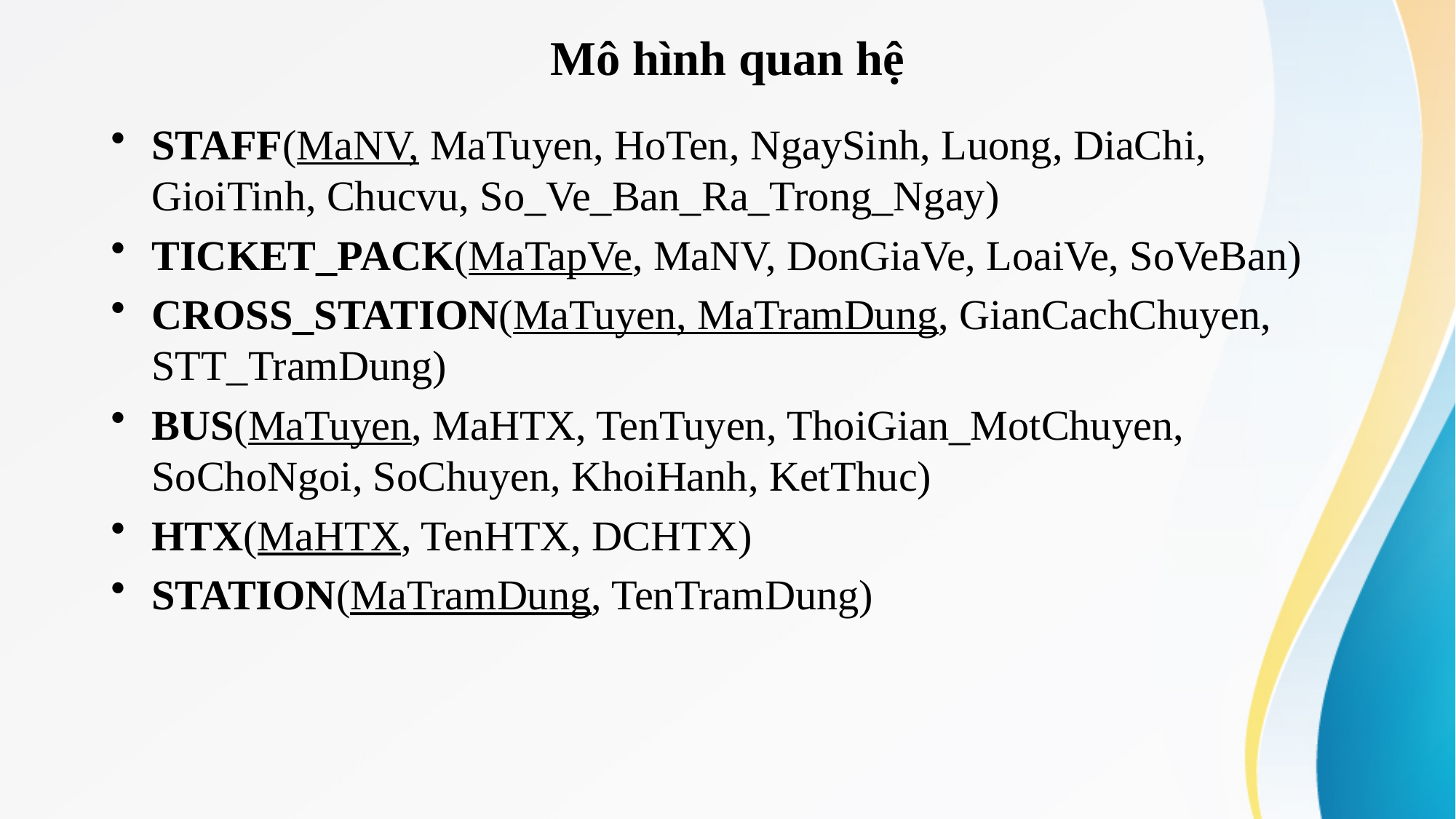

# Mô hình quan hệ
STAFF(MaNV, MaTuyen, HoTen, NgaySinh, Luong, DiaChi, GioiTinh, Chucvu, So_Ve_Ban_Ra_Trong_Ngay)
TICKET_PACK(MaTapVe, MaNV, DonGiaVe, LoaiVe, SoVeBan)
CROSS_STATION(MaTuyen, MaTramDung, GianCachChuyen, STT_TramDung)
BUS(MaTuyen, MaHTX, TenTuyen, ThoiGian_MotChuyen, SoChoNgoi, SoChuyen, KhoiHanh, KetThuc)
HTX(MaHTX, TenHTX, DCHTX)
STATION(MaTramDung, TenTramDung)